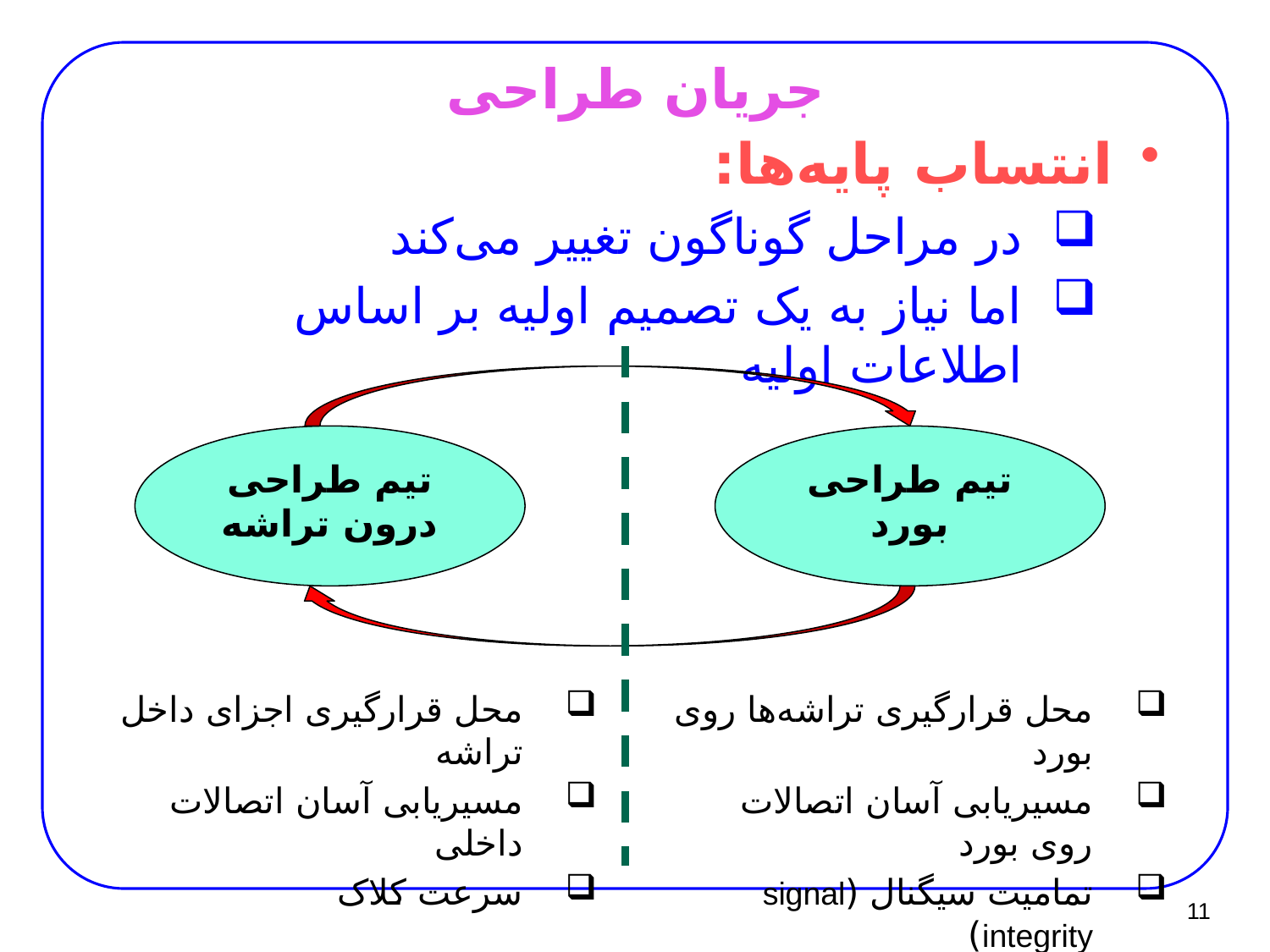

# جریان طراحی
انتساب پایه‌ها:
در مراحل گوناگون تغییر می‌کند
اما نیاز به یک تصمیم اولیه بر اساس اطلاعات اولیه

تیم طراحی درون تراشه
تیم طراحی بورد

محل قرارگیری اجزای داخل تراشه
مسیریابی آسان اتصالات داخلی
سرعت کلاک

محل قرارگیری تراشه‌ها روی بورد
مسیریابی آسان اتصالات روی بورد
تمامیت سیگنال (signal integrity)
11